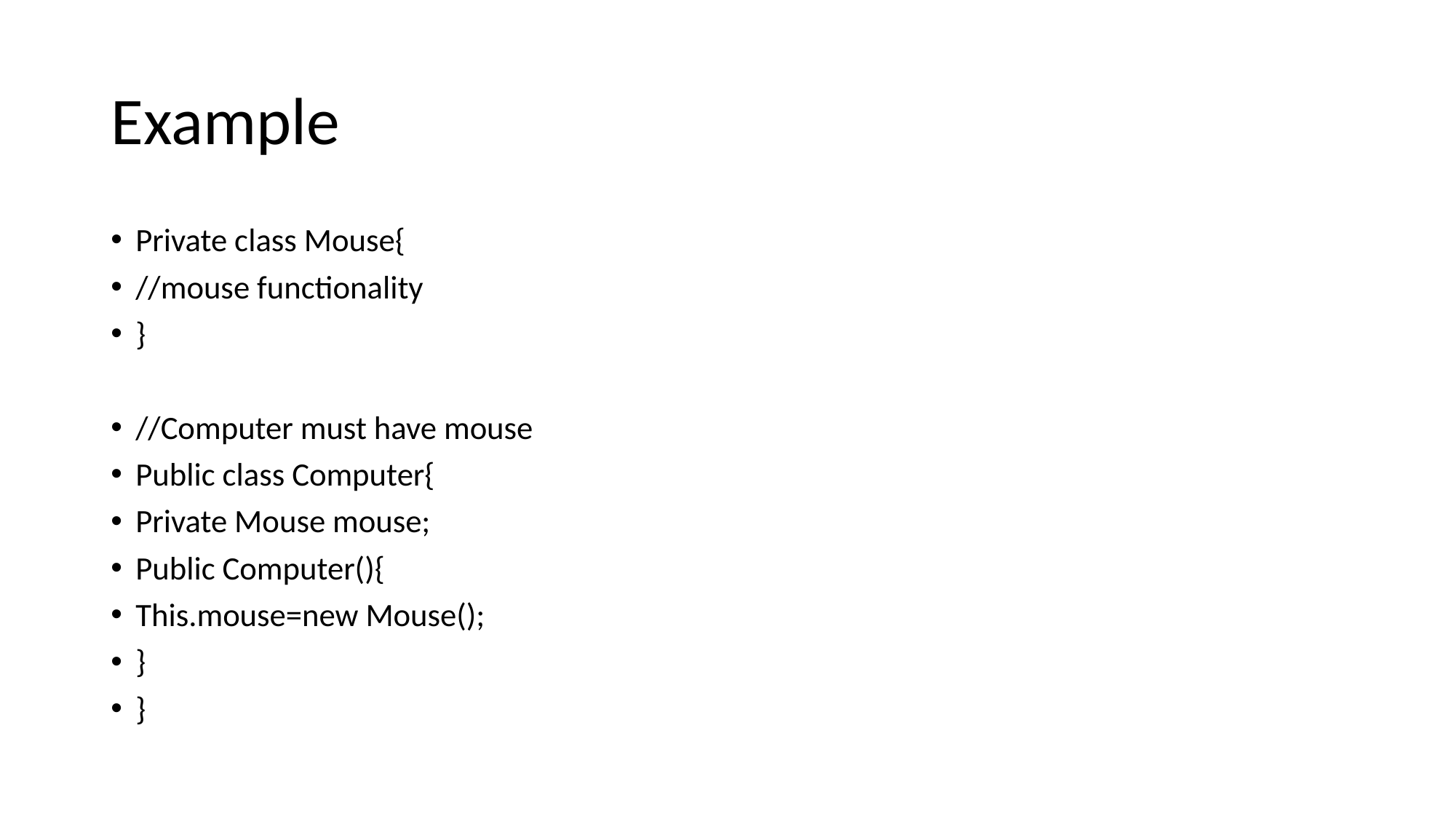

# Example
Private class Mouse{
//mouse functionality
}

//Computer must have mouse
Public class Computer{
Private Mouse mouse;
Public Computer(){
This.mouse=new Mouse();
}
}